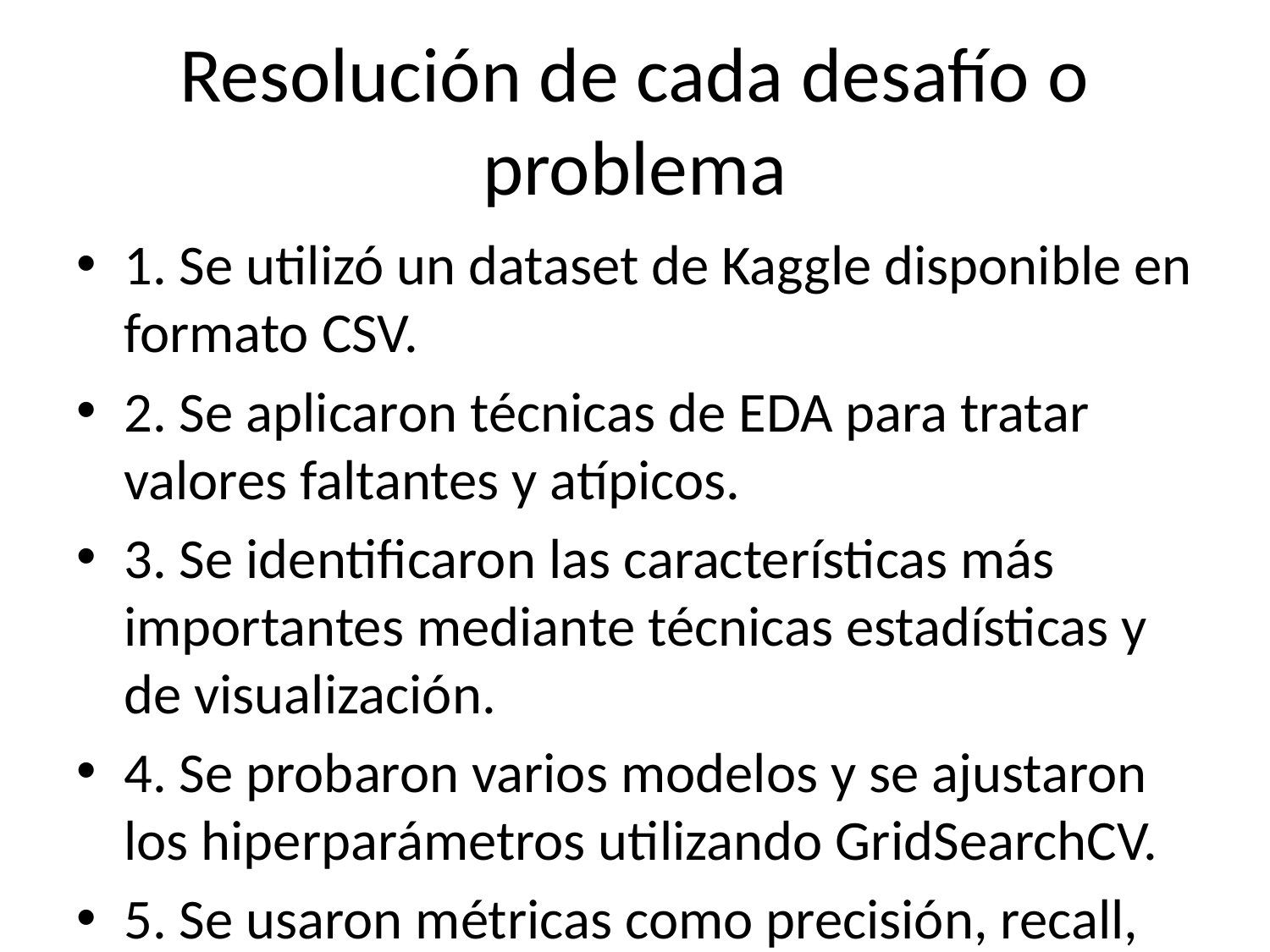

# Resolución de cada desafío o problema
1. Se utilizó un dataset de Kaggle disponible en formato CSV.
2. Se aplicaron técnicas de EDA para tratar valores faltantes y atípicos.
3. Se identificaron las características más importantes mediante técnicas estadísticas y de visualización.
4. Se probaron varios modelos y se ajustaron los hiperparámetros utilizando GridSearchCV.
5. Se usaron métricas como precisión, recall, f1-score y roc-auc para evaluar el rendimiento de los modelos.